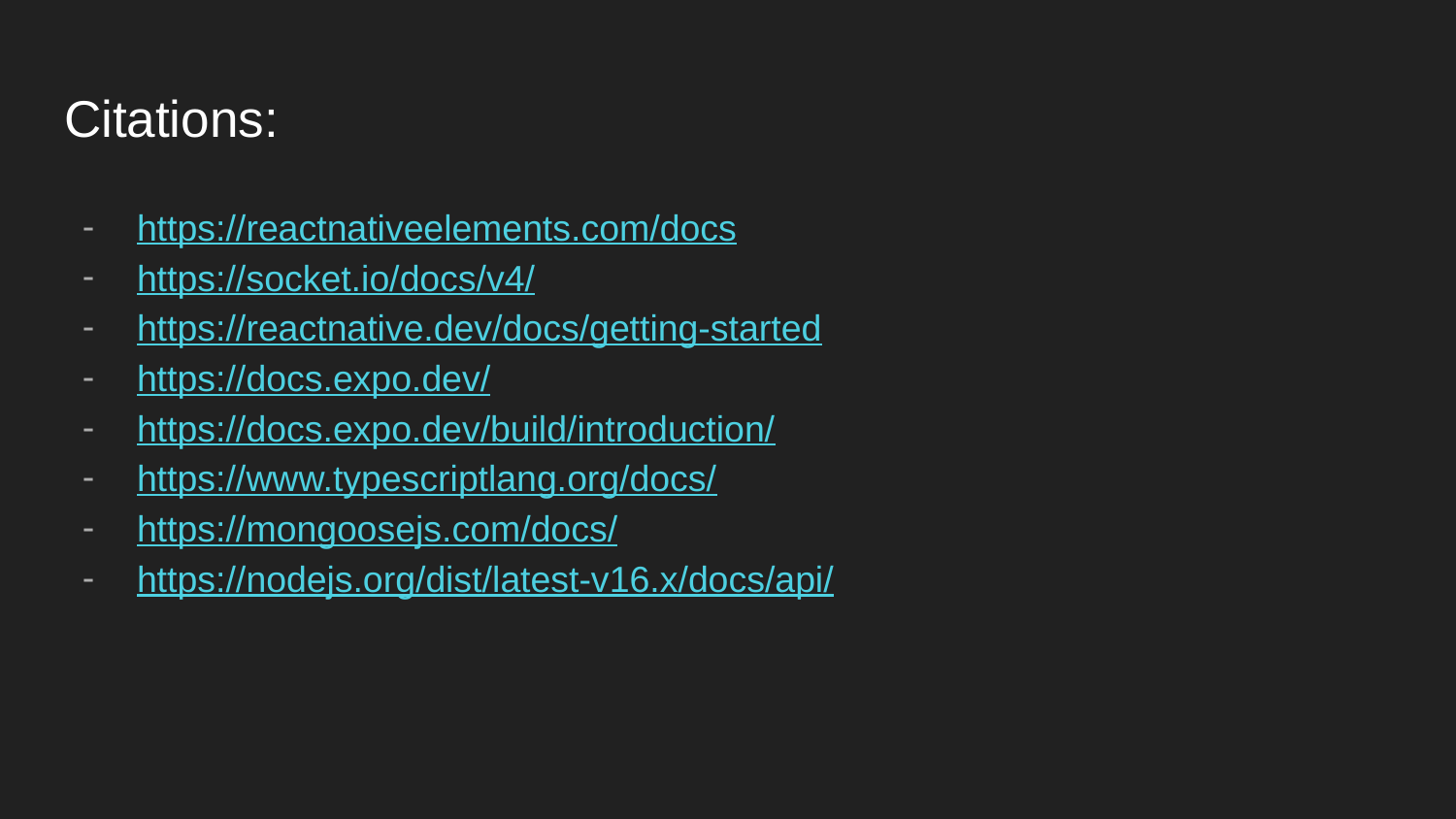

# Citations:
https://reactnativeelements.com/docs
https://socket.io/docs/v4/
https://reactnative.dev/docs/getting-started
https://docs.expo.dev/
https://docs.expo.dev/build/introduction/
https://www.typescriptlang.org/docs/
https://mongoosejs.com/docs/
https://nodejs.org/dist/latest-v16.x/docs/api/